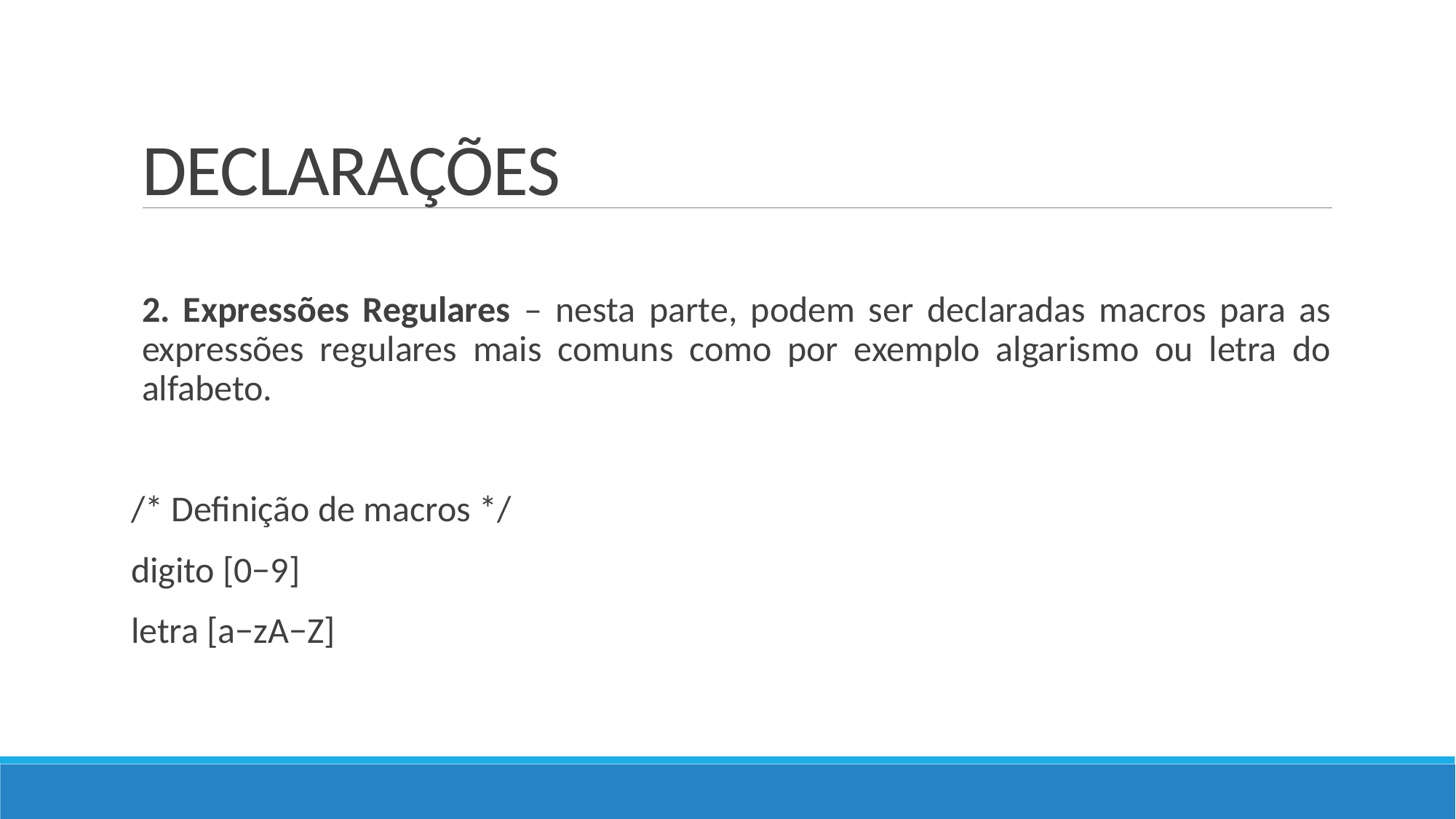

# DECLARAÇÕES

2. Expressões Regulares – nesta parte, podem ser declaradas macros para as expressões regulares mais comuns como por exemplo algarismo ou letra do alfabeto.

/* Definição de macros */
digito [0−9]
letra [a−zA−Z]